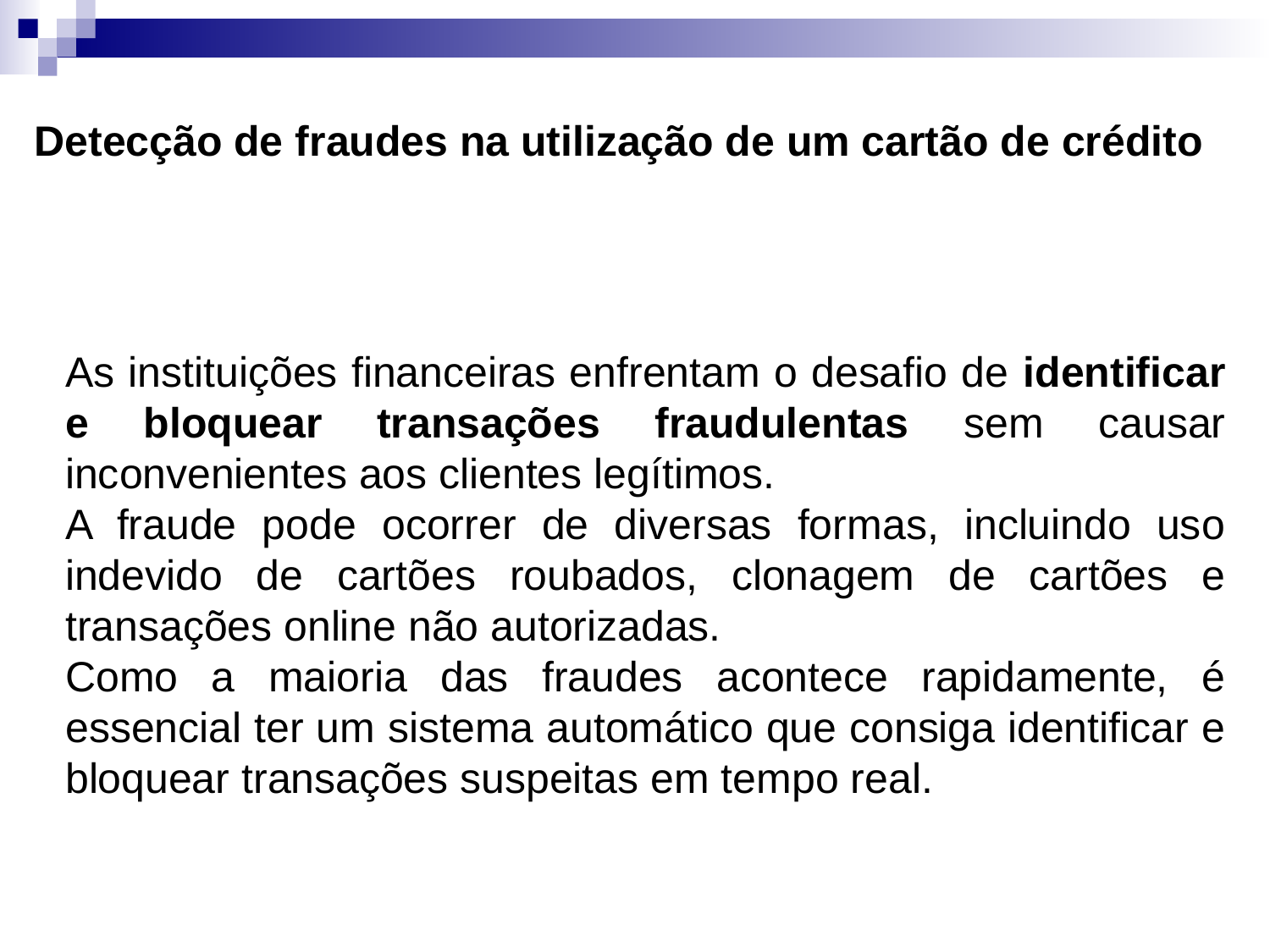

# Detecção de fraudes na utilização de um cartão de crédito
As instituições financeiras enfrentam o desafio de identificar e bloquear transações fraudulentas sem causar inconvenientes aos clientes legítimos.
A fraude pode ocorrer de diversas formas, incluindo uso indevido de cartões roubados, clonagem de cartões e transações online não autorizadas.
Como a maioria das fraudes acontece rapidamente, é essencial ter um sistema automático que consiga identificar e bloquear transações suspeitas em tempo real.